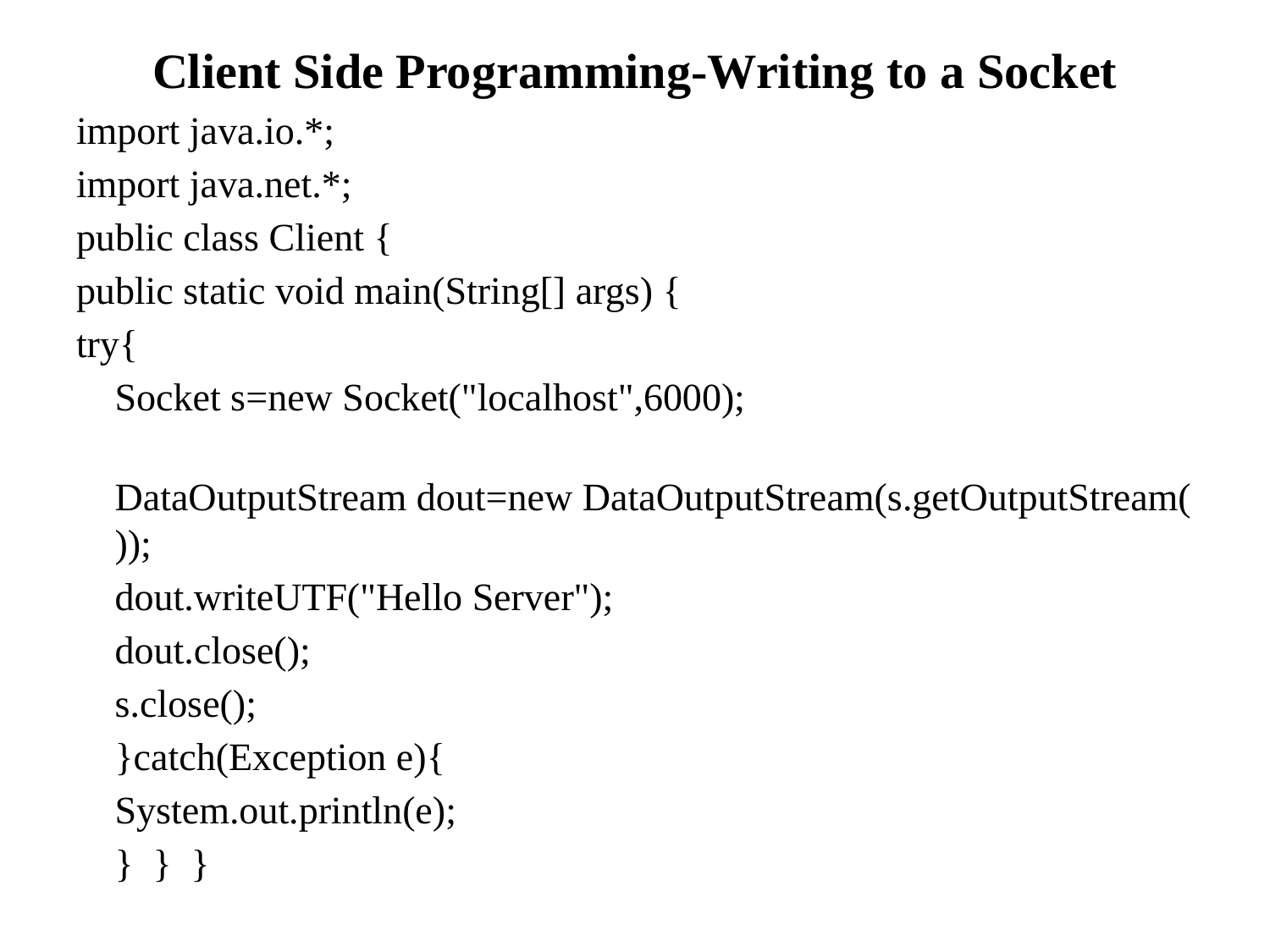

# Client Side Programming-Writing to a Socket
import java.io.*;
import java.net.*;
public class Client {
public static void main(String[] args) {
try{
	Socket s=new Socket("localhost",6000);
	DataOutputStream dout=new DataOutputStream(s.getOutputStream());
	dout.writeUTF("Hello Server");
	dout.close();
	s.close();
	}catch(Exception e){
	System.out.println(e);
	}  }  }